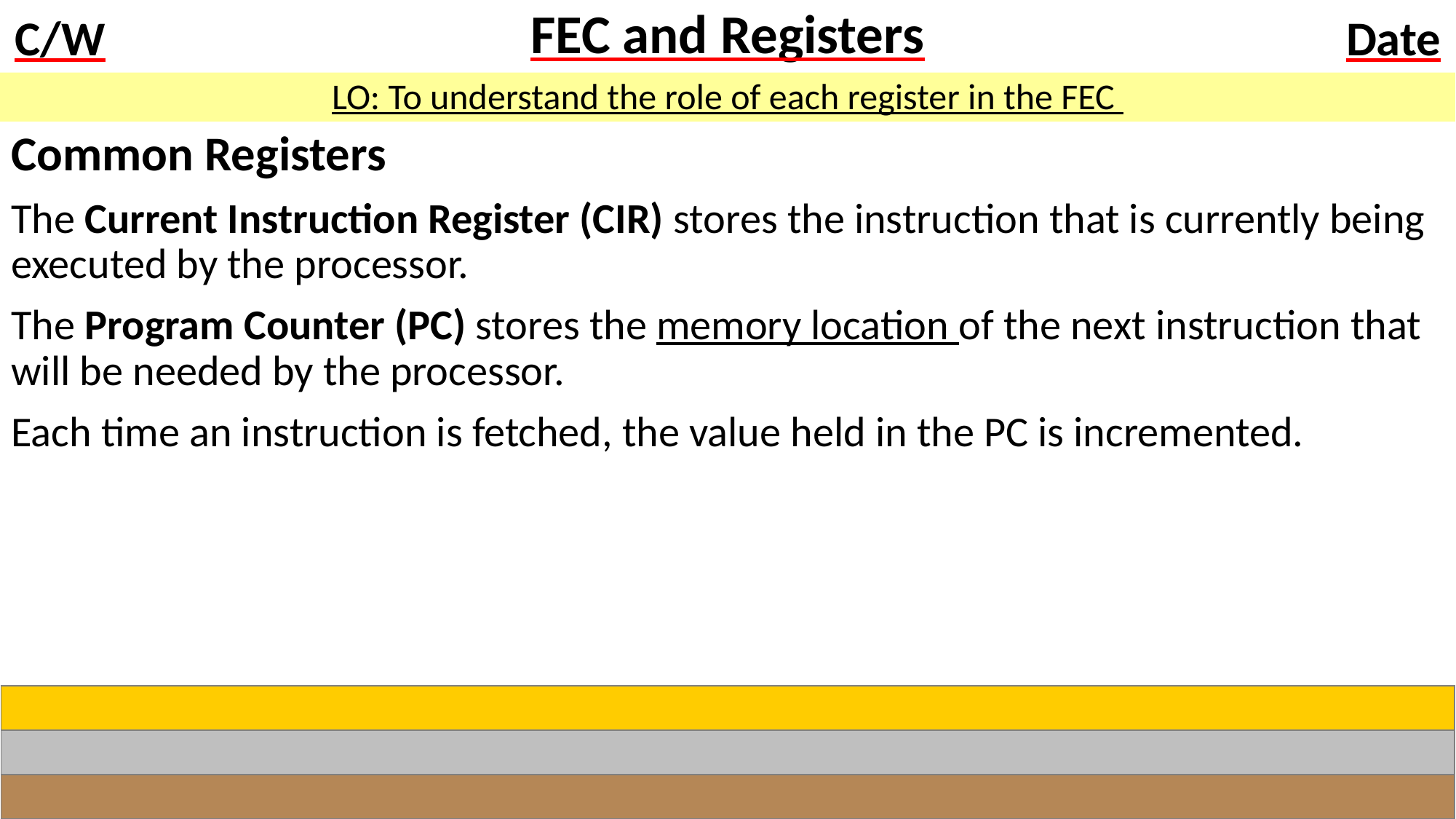

# FEC and Registers
LO: To understand the role of each register in the FEC
Common Registers
The Current Instruction Register (CIR) stores the instruction that is currently being executed by the processor.
The Program Counter (PC) stores the memory location of the next instruction that will be needed by the processor.
Each time an instruction is fetched, the value held in the PC is incremented.